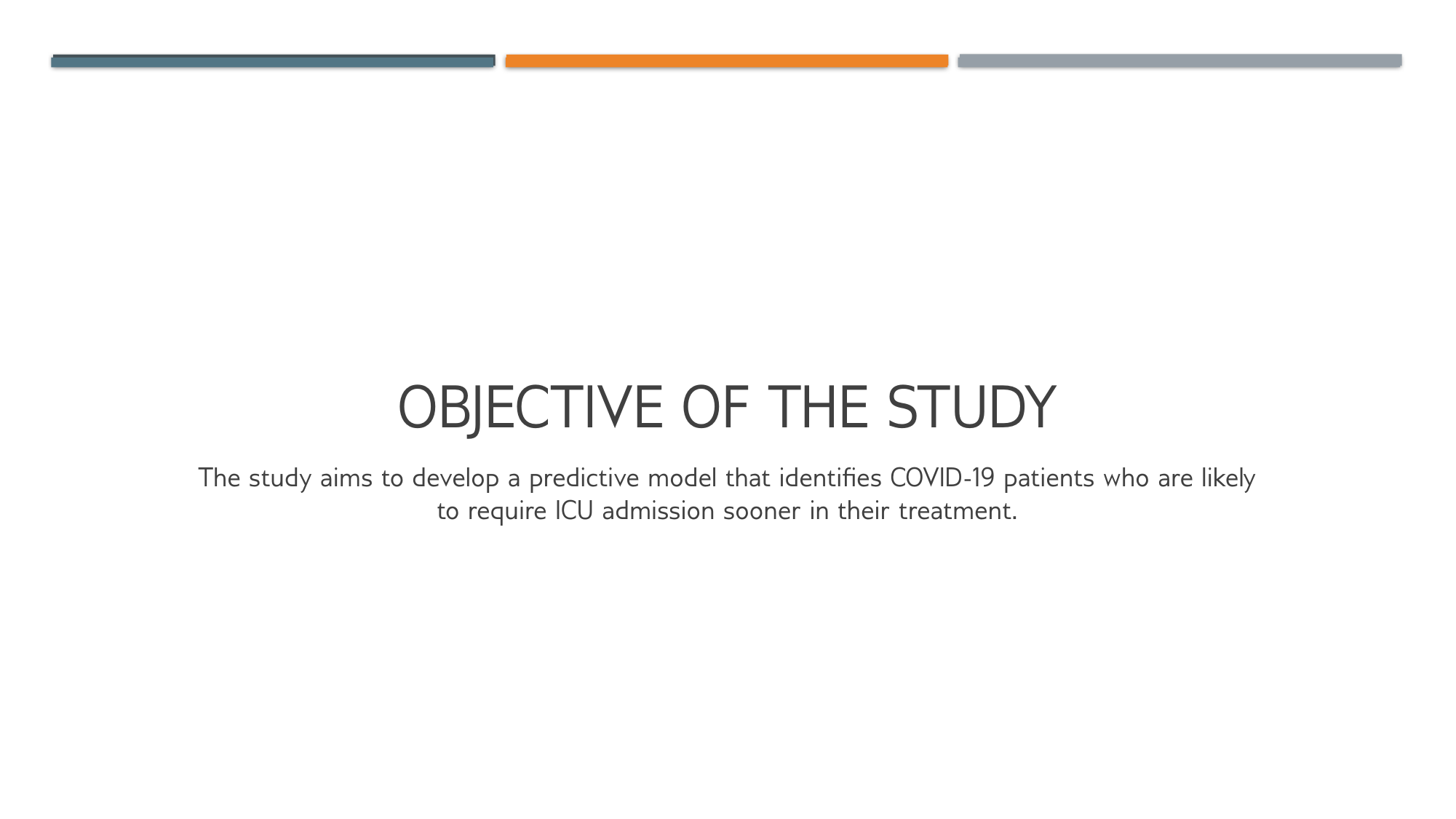

# Objective of the study
The study aims to develop a predictive model that identifies COVID-19 patients who are likely to require ICU admission sooner in their treatment.